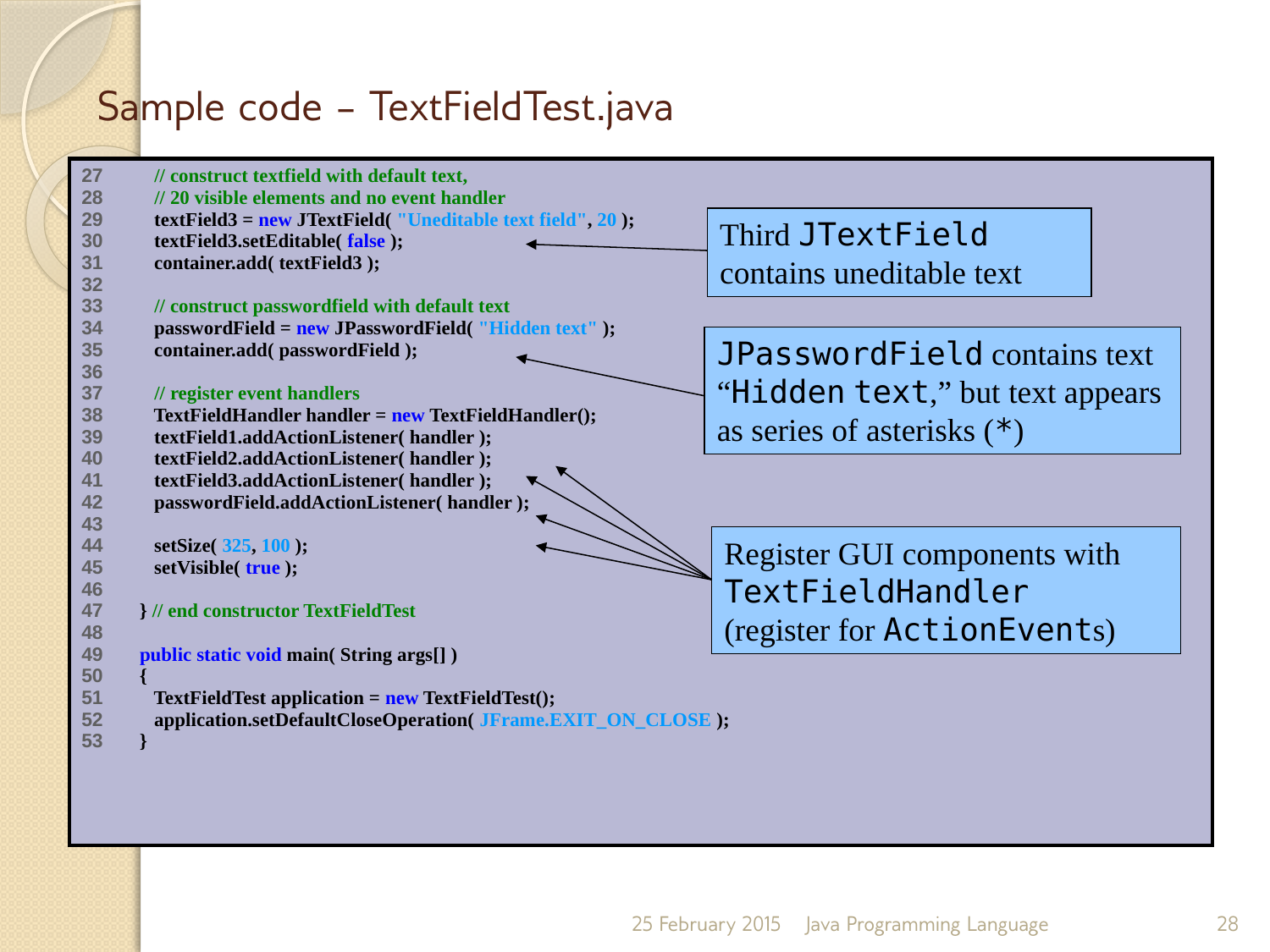

# Sample code – TextFieldTest.java
| 27 // construct textfield with default text, 28 // 20 visible elements and no event handler 29 textField3 = new JTextField( "Uneditable text field", 20 ); 30 textField3.setEditable( false ); 31 container.add( textField3 ); 32 33 // construct passwordfield with default text 34 passwordField = new JPasswordField( "Hidden text" ); 35 container.add( passwordField ); 36 37 // register event handlers 38 TextFieldHandler handler = new TextFieldHandler(); 39 textField1.addActionListener( handler ); 40 textField2.addActionListener( handler ); 41 textField3.addActionListener( handler ); 42 passwordField.addActionListener( handler ); 43 44 setSize( 325, 100 ); 45 setVisible( true ); 46 47 } // end constructor TextFieldTest 48 49 public static void main( String args[] ) 50 { 51 TextFieldTest application = new TextFieldTest(); 52 application.setDefaultCloseOperation( JFrame.EXIT\_ON\_CLOSE ); 53 } |
| --- |
Third JTextField contains uneditable text

JPasswordField contains text “Hidden text,” but text appears as series of asterisks (*)

Register GUI components with TextFieldHandler
(register for ActionEvents)

25 February 2015
Java Programming Language
28